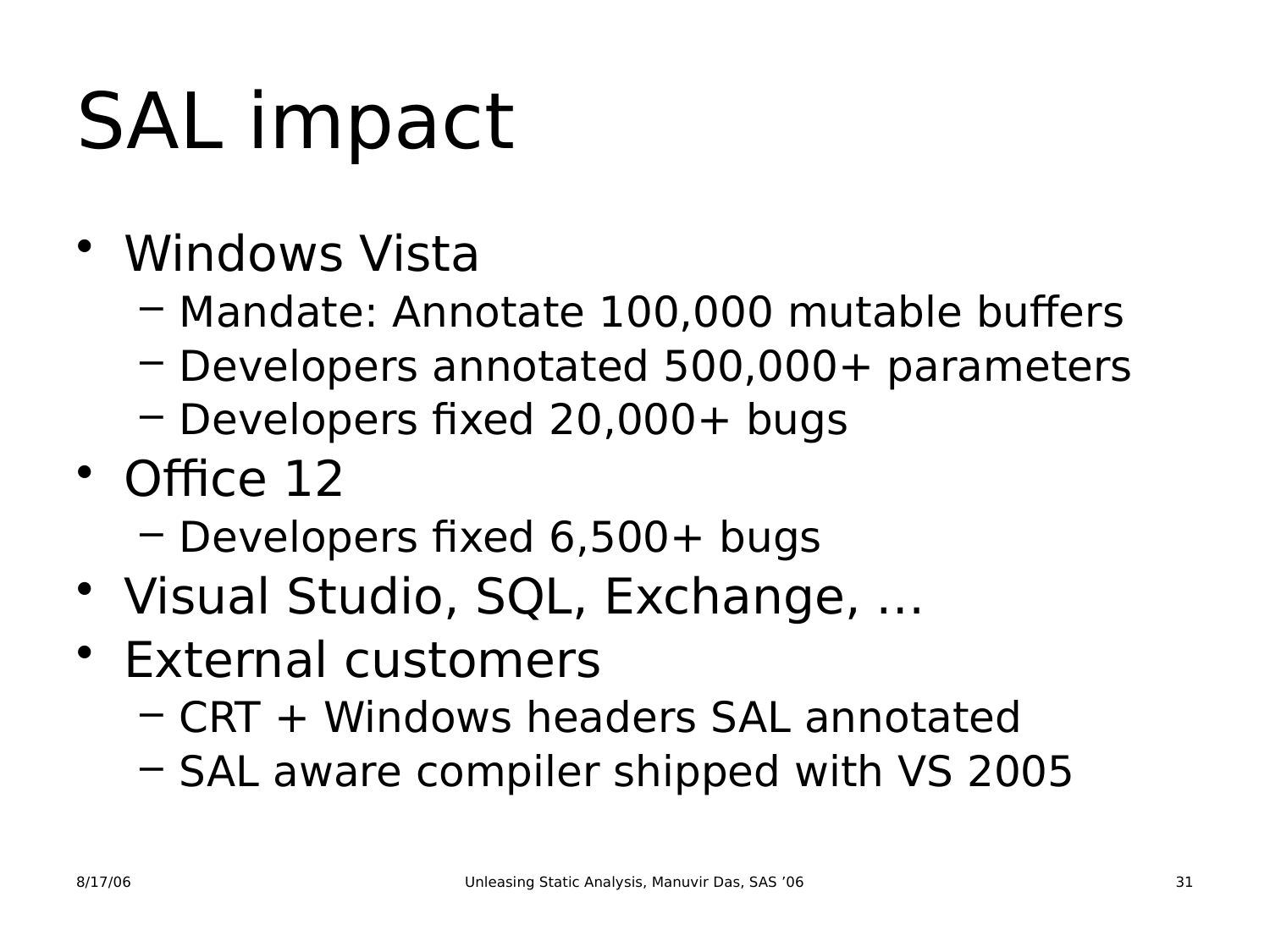

# SAL impact
Windows Vista
Mandate: Annotate 100,000 mutable buffers
Developers annotated 500,000+ parameters
Developers fixed 20,000+ bugs
Office 12
Developers fixed 6,500+ bugs
Visual Studio, SQL, Exchange, …
External customers
CRT + Windows headers SAL annotated
SAL aware compiler shipped with VS 2005
8/17/06
Unleasing Static Analysis, Manuvir Das, SAS ’06
31